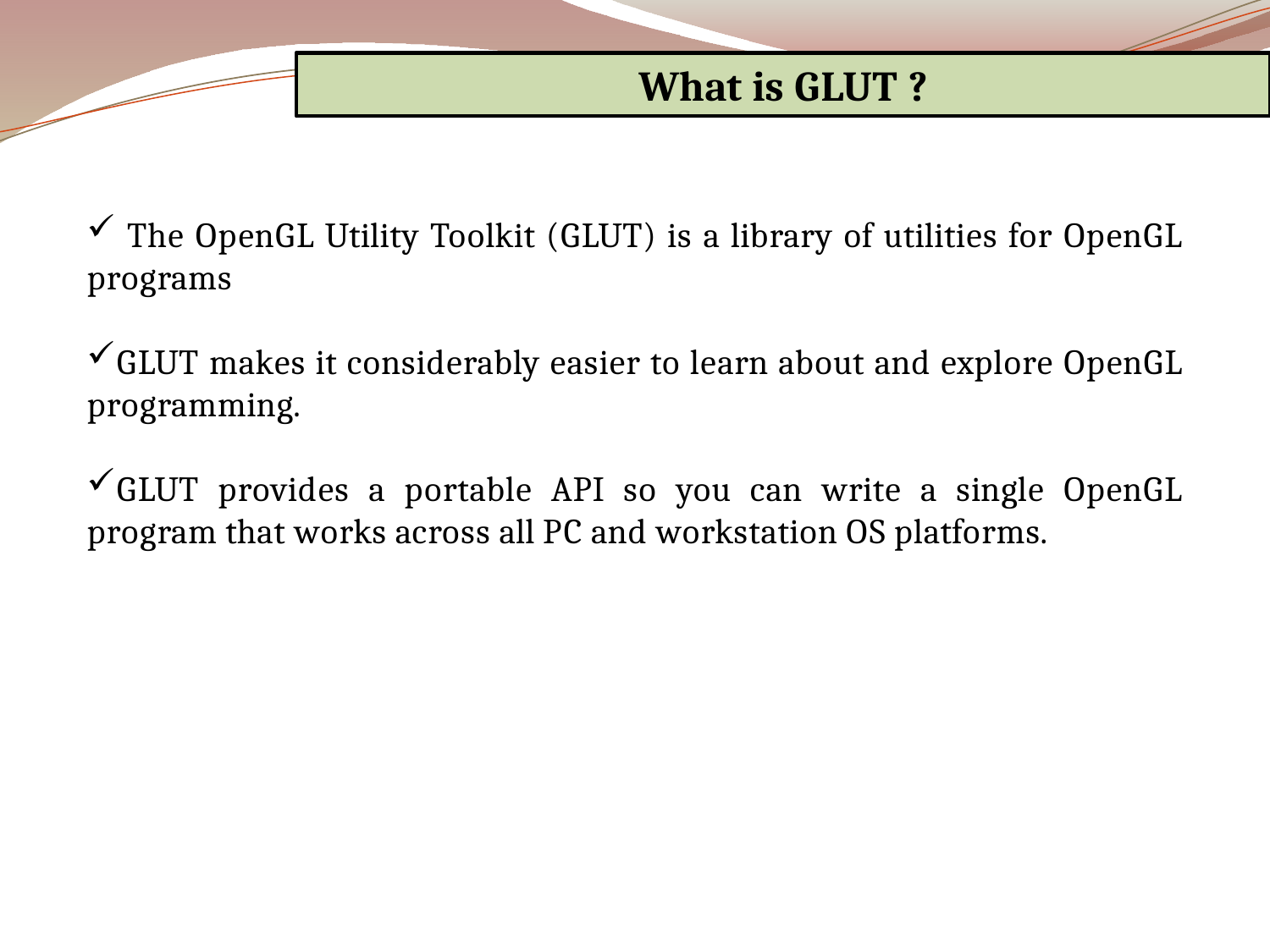

What is GLUT ?
 The OpenGL Utility Toolkit (GLUT) is a library of utilities for OpenGL programs

GLUT makes it considerably easier to learn about and explore OpenGL programming.

GLUT provides a portable API so you can write a single OpenGL program that works across all PC and workstation OS platforms.